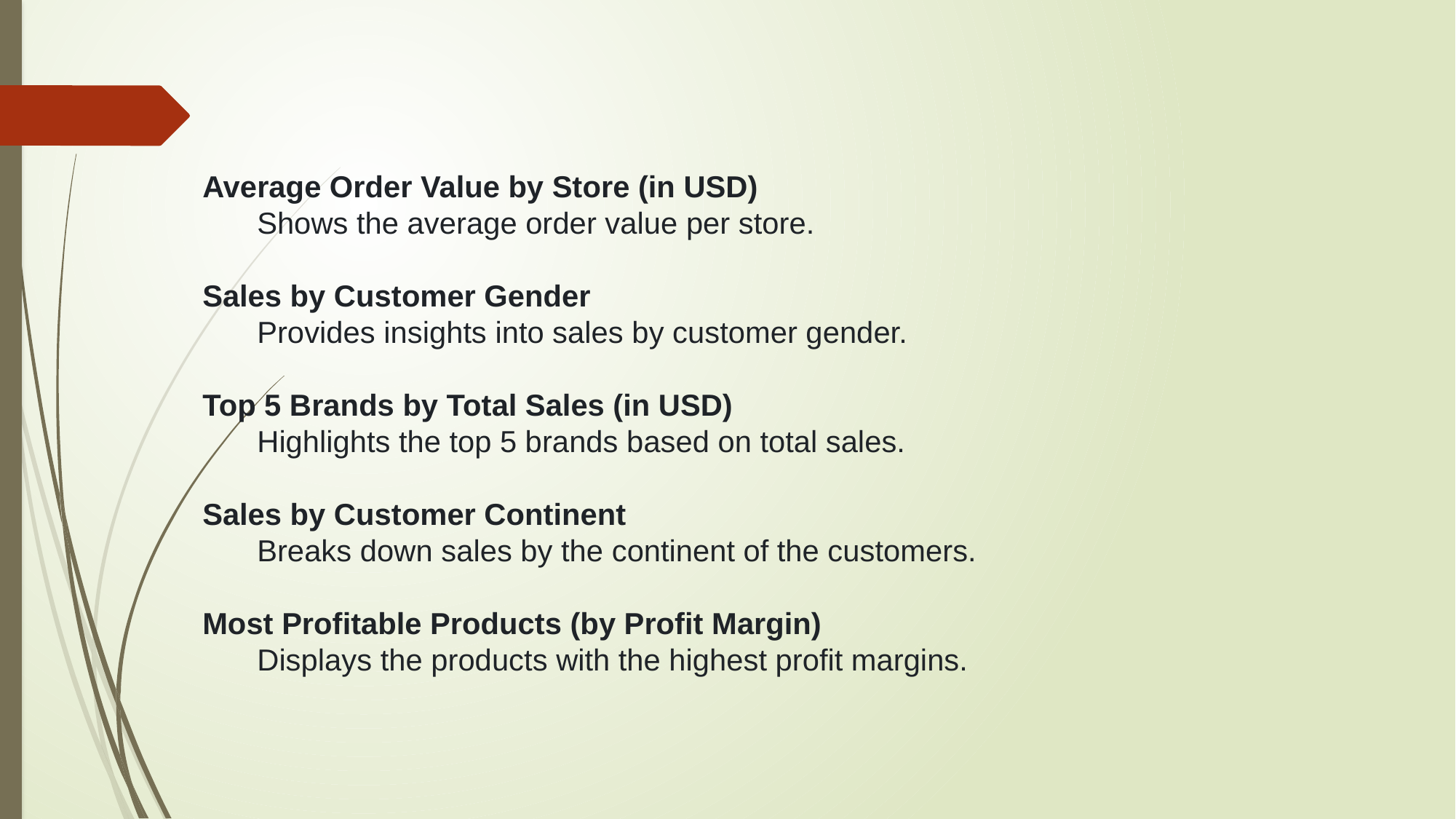

Average Order Value by Store (in USD)
Shows the average order value per store.

Sales by Customer Gender
Provides insights into sales by customer gender.

Top 5 Brands by Total Sales (in USD)
Highlights the top 5 brands based on total sales.

Sales by Customer Continent
Breaks down sales by the continent of the customers.

Most Profitable Products (by Profit Margin)
Displays the products with the highest profit margins.